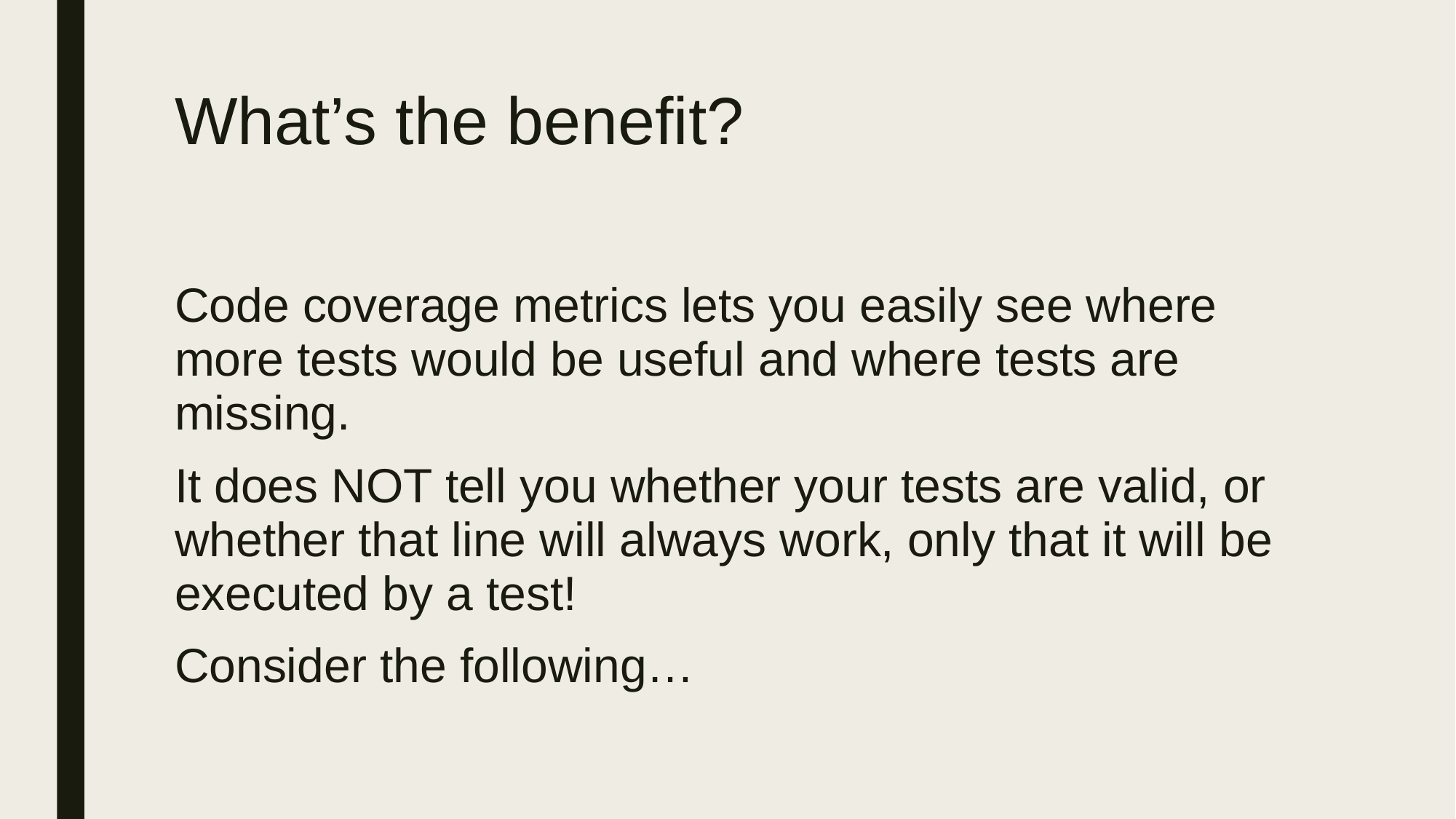

# What’s the benefit?
Code coverage metrics lets you easily see where more tests would be useful and where tests are missing.
It does NOT tell you whether your tests are valid, or whether that line will always work, only that it will be executed by a test!
Consider the following…